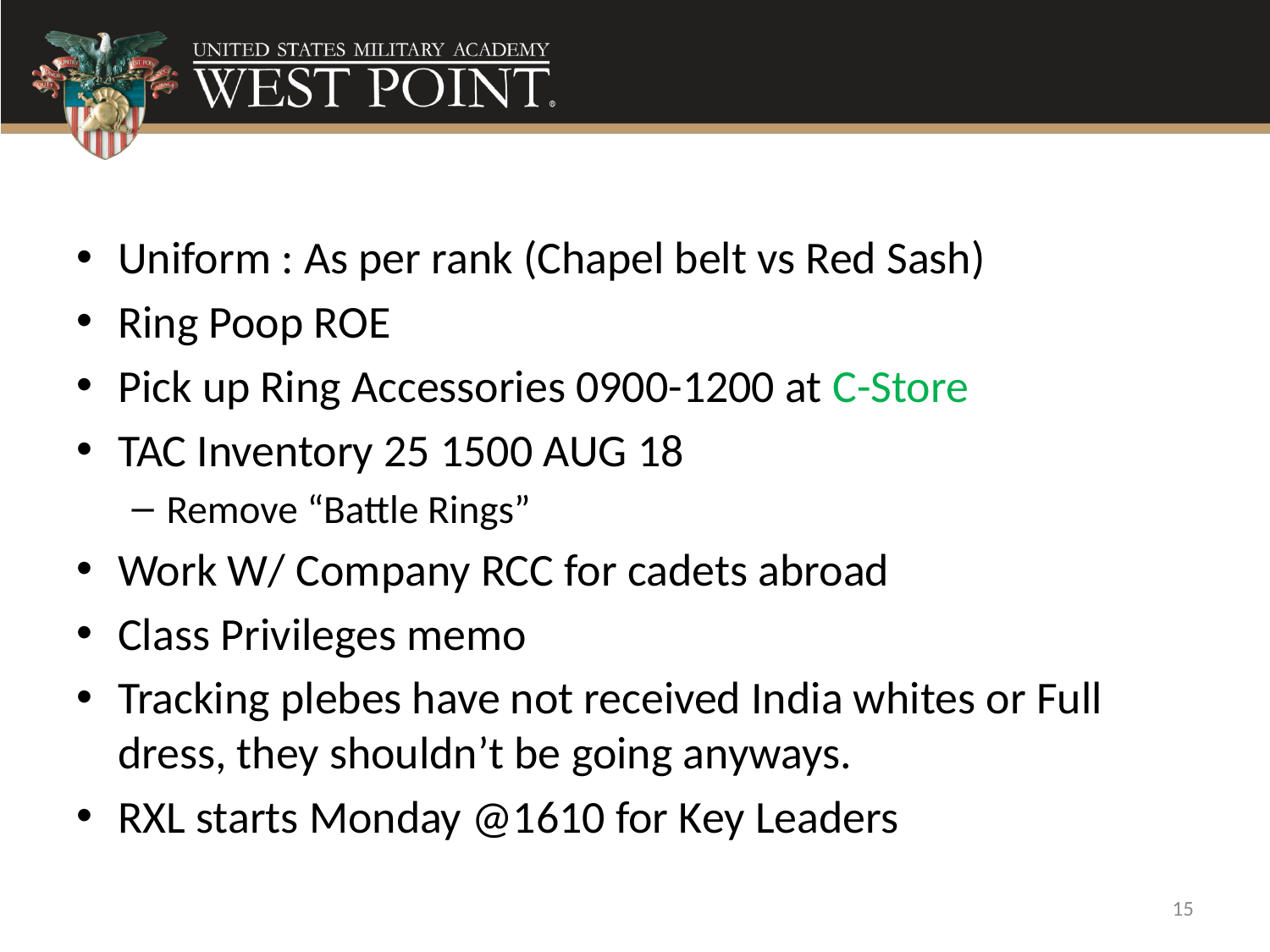

Uniform : As per rank (Chapel belt vs Red Sash)
Ring Poop ROE
Pick up Ring Accessories 0900-1200 at C-Store
TAC Inventory 25 1500 AUG 18
Remove “Battle Rings”
Work W/ Company RCC for cadets abroad
Class Privileges memo
Tracking plebes have not received India whites or Full dress, they shouldn’t be going anyways.
RXL starts Monday @1610 for Key Leaders

15